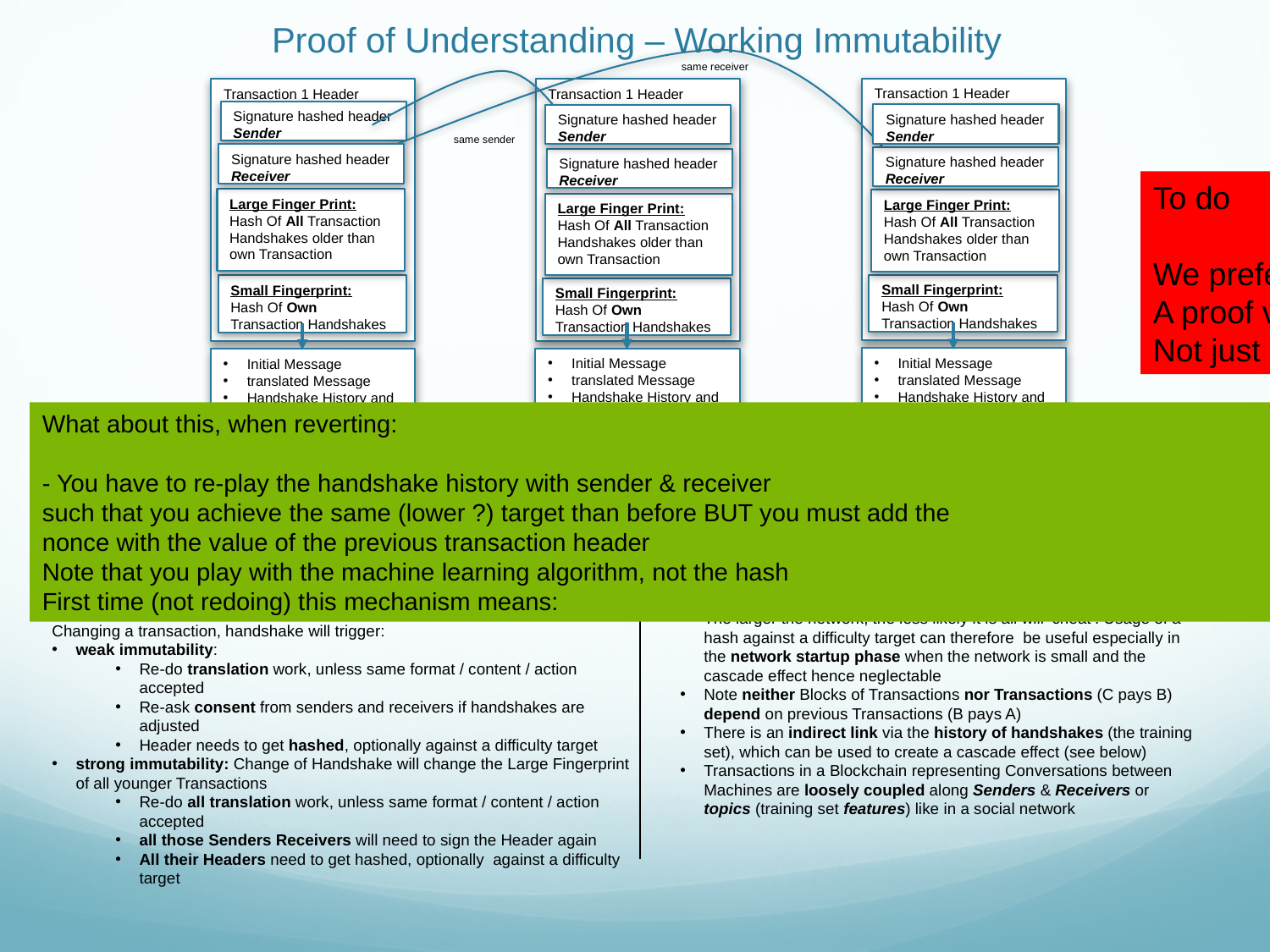

# Proof of Understanding – Working Immutability

same receiver

Transaction 1 Header
Small Fingerprint:
Hash Of Own Transaction Handshakes
Initial Message
translated Message
Handshake History and relevant Features for specific Transaction
Large Finger Print:
Hash Of All Transaction Handshakes older than own Transaction
Transaction 1 Header
Small Fingerprint:
Hash Of Own Transaction Handshakes
Initial Message
translated Message
Handshake History and relevant Features for specific Transaction
Large Finger Print:
Hash Of All Transaction Handshakes older than own Transaction
Transaction 1 Header
Signature hashed header Sender
Small Fingerprint:
Hash Of Own Transaction Handshakes
Initial Message
translated Message
Handshake History and relevant Features for specific Transaction
Large Finger Print:
Hash Of All Transaction Handshakes older than own Transaction
Signature hashed header Sender
Signature hashed header Sender

same sender
Signature hashed header Receiver
Signature hashed header Receiver
Signature hashed header Receiver

To do

We prefer
A proof via work you did!!!
Not just signing !
What about this, when reverting:

- You have to re-play the handshake history with sender & receiver
such that you achieve the same (lower ?) target than before BUT you must add the
nonce with the value of the previous transaction header
Note that you play with the machine learning algorithm, not the hash
First time (not redoing) this mechanism means:

Cascade Effect :

A Blockchain representing ‘Conversations’ between Senders & Receivers would take:
small fingerprint: hash fingerprints of their own Handshake Negotiations
large fingerprint: Handshake Negotiation history existing at the time of their handshake

Changing a transaction, handshake will trigger:
weak immutability:
Re-do translation work, unless same format / content / action accepted
Re-ask consent from senders and receivers if handshakes are adjusted
Header needs to get hashed, optionally against a difficulty target
strong immutability: Change of Handshake will change the Large Fingerprint of all younger Transactions
Re-do all translation work, unless same format / content / action accepted
all those Senders Receivers will need to sign the Header again
All their Headers need to get hashed, optionally  against a difficulty target

same topic
Remarks:

Usage of a hash against a difficulty target can be necessary to rule out the possibility that (all affected) sender & (all affected) senders conspire to revert transactions on expense of a 3rd party affected in the real world but not part of the digital transaction
The larger the network, the less likely it is all will ’cheat’. Usage of a hash against a difficulty target can therefore  be useful especially in the network startup phase when the network is small and the cascade effect hence neglectable
Note neither Blocks of Transactions nor Transactions (C pays B) depend on previous Transactions (B pays A)
There is an indirect link via the history of handshakes (the training set), which can be used to create a cascade effect (see below)
Transactions in a Blockchain representing Conversations between Machines are loosely coupled along Senders & Receivers or topics (training set features) like in a social network